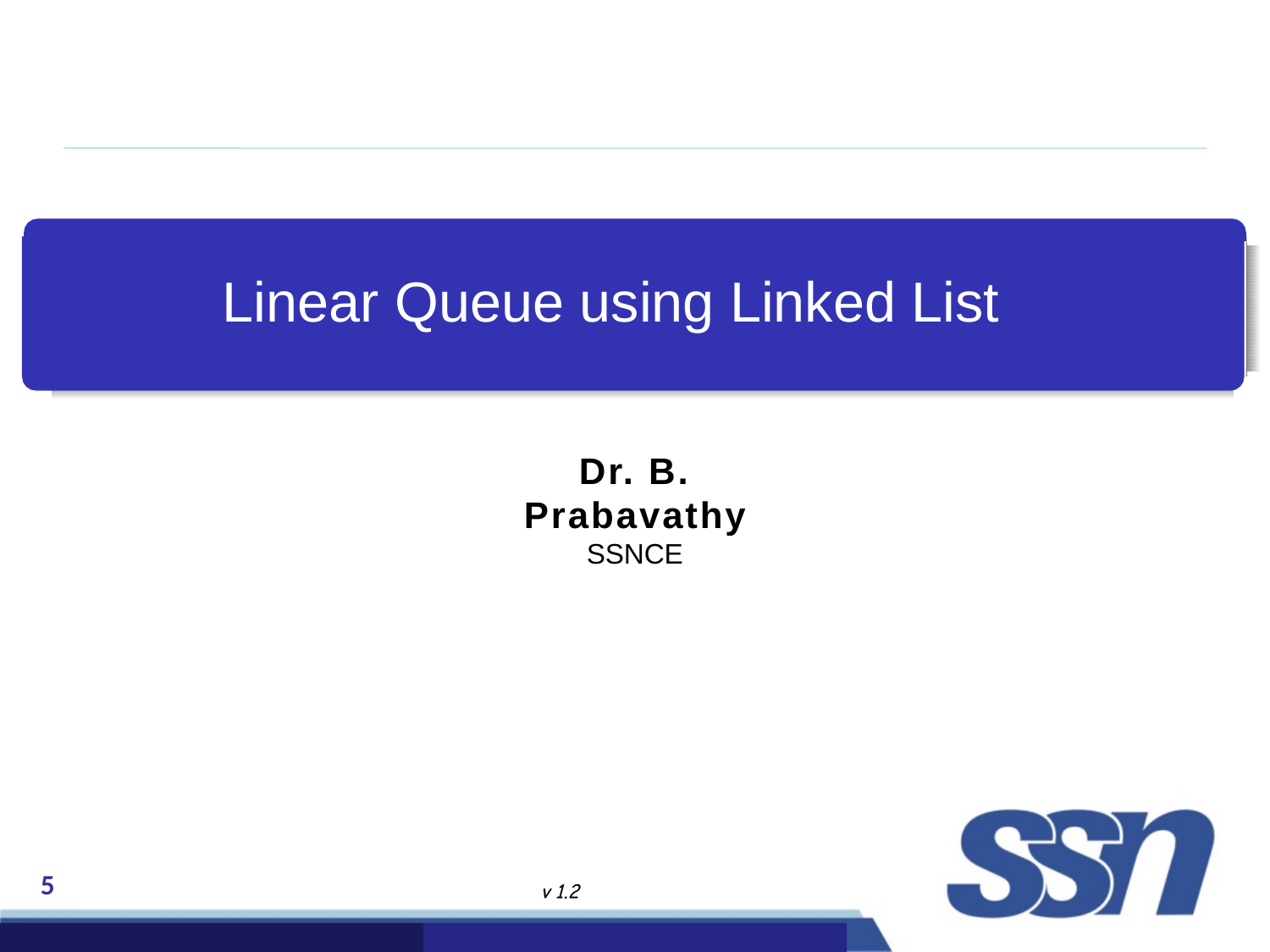

# Linear Queue using Linked List

Dr. B. Prabavathy
SSNCE